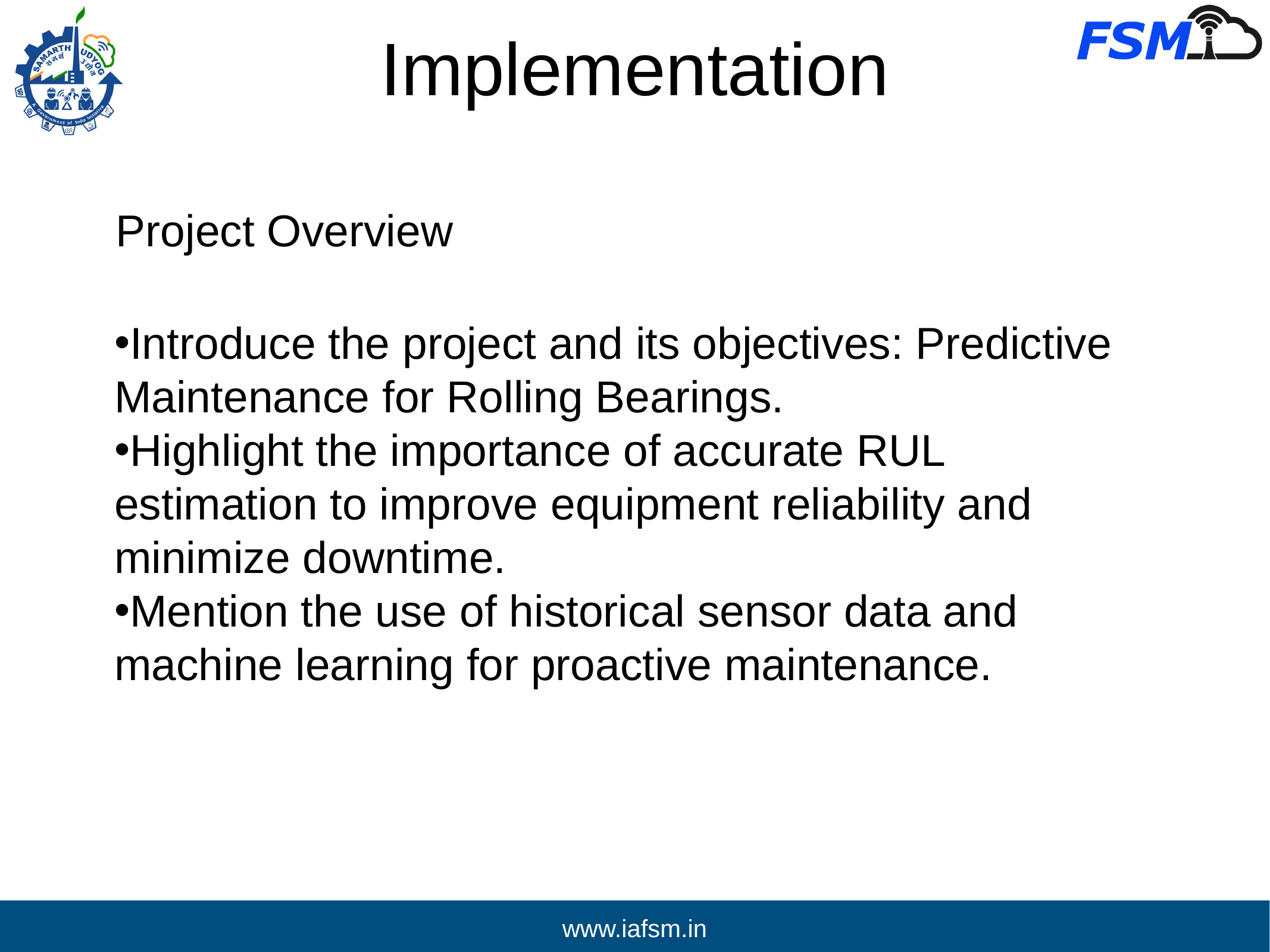

# Implementation
Project Overview
Introduce the project and its objectives: Predictive Maintenance for Rolling Bearings.
Highlight the importance of accurate RUL estimation to improve equipment reliability and minimize downtime.
Mention the use of historical sensor data and machine learning for proactive maintenance.